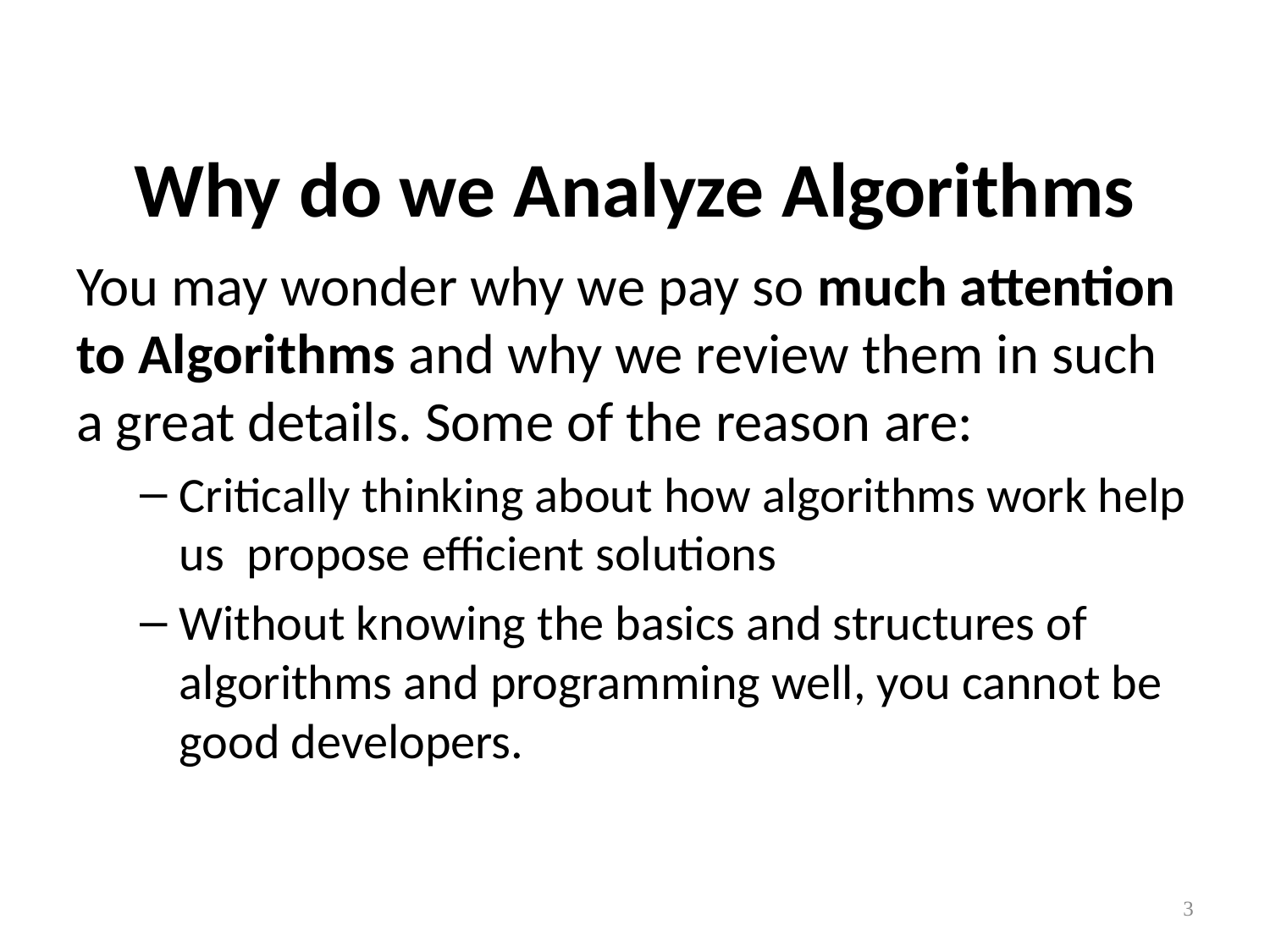

# Why do we Analyze Algorithms
You may wonder why we pay so much attention to Algorithms and why we review them in such a great details. Some of the reason are:
Critically thinking about how algorithms work help us  propose efficient solutions
Without knowing the basics and structures of algorithms and programming well, you cannot be good developers.
3